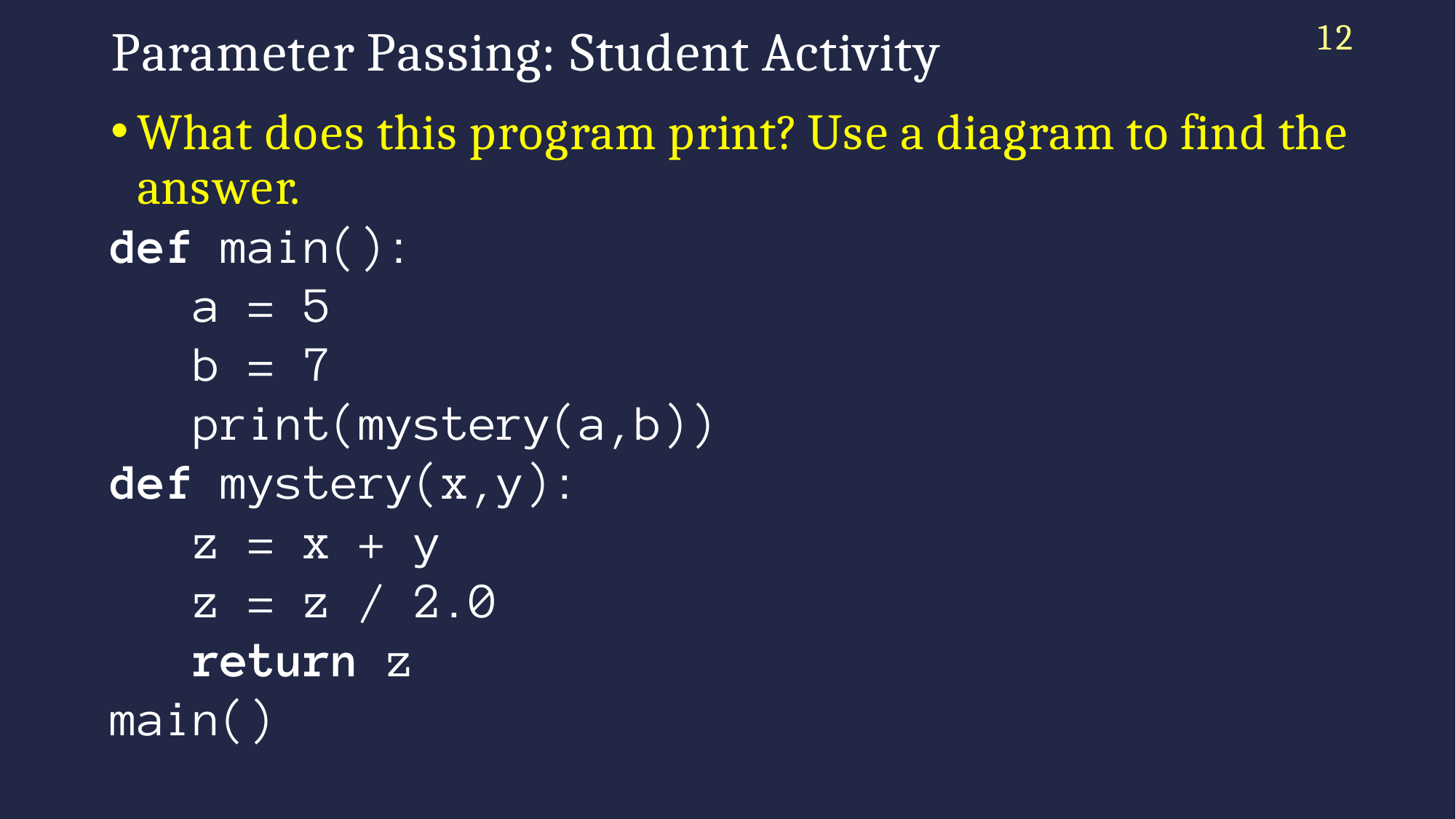

12
# Parameter Passing: Student Activity
What does this program print? Use a diagram to find the answer.
def main():
   a = 5
   b = 7
   print(mystery(a,b))
def mystery(x,y):
   z = x + y
   z = z / 2.0
   return z
main()